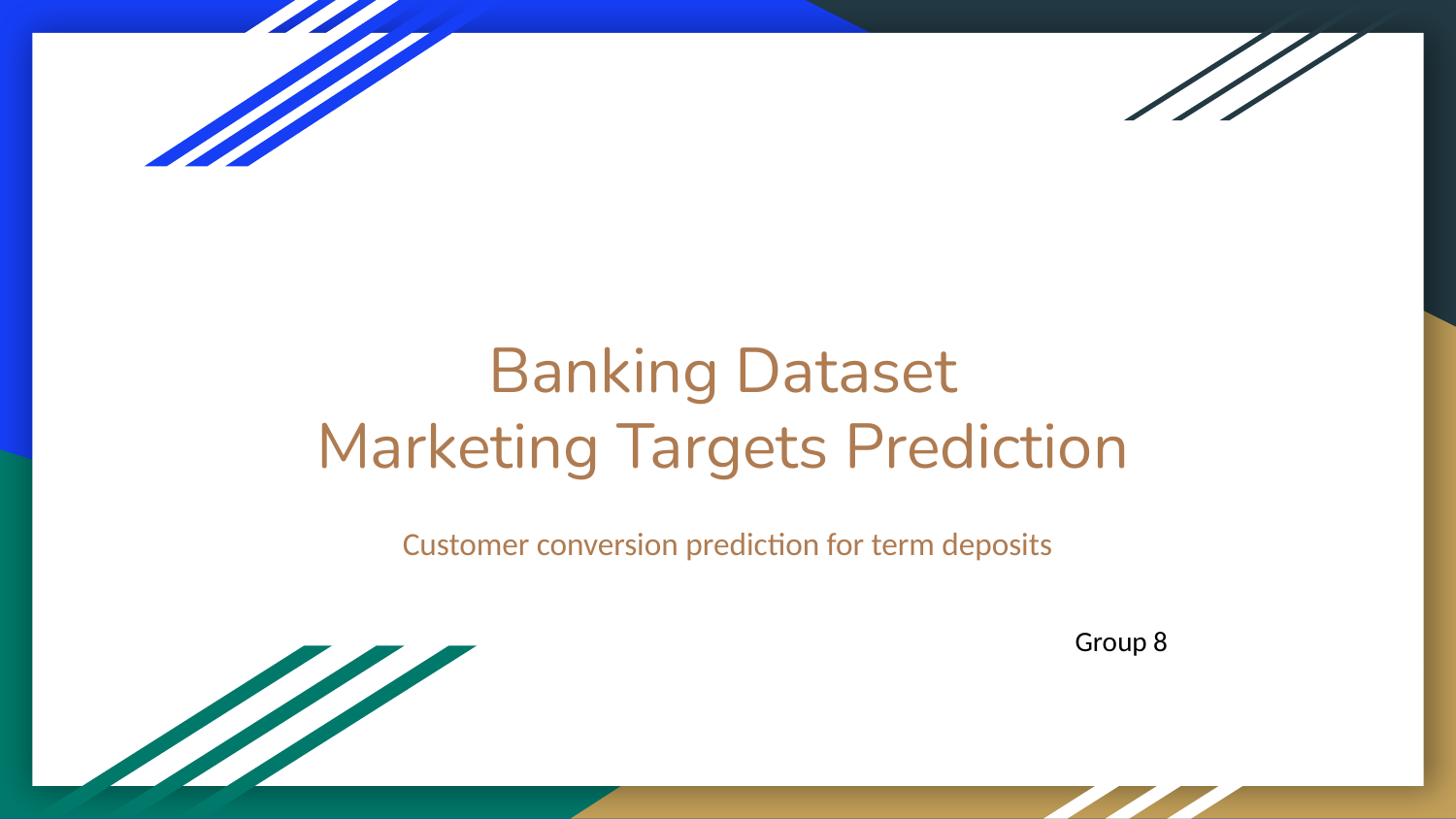

# Banking Dataset
Marketing Targets Prediction
Customer conversion prediction for term deposits
Group 8